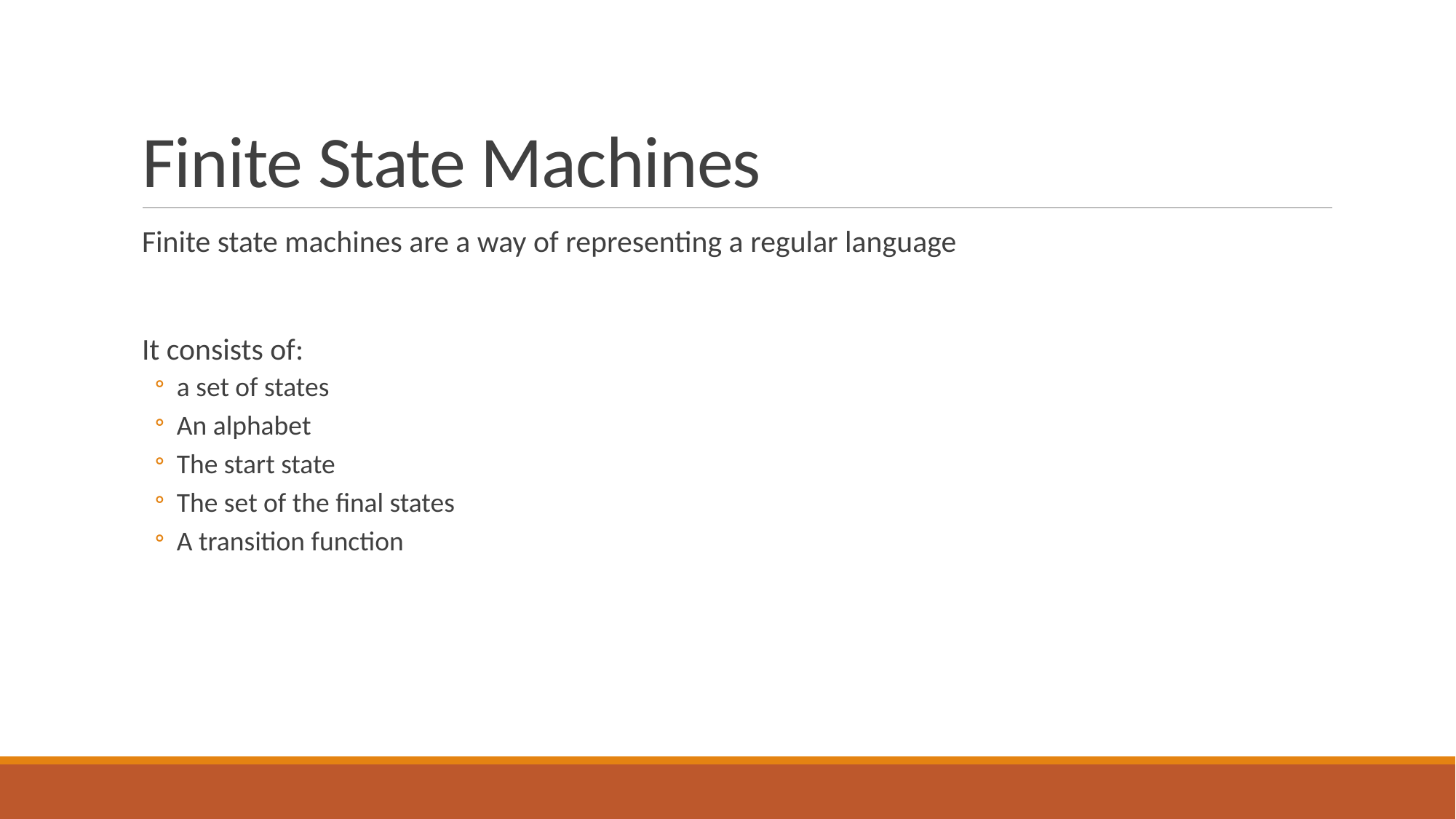

# Finite State Machines
Finite state machines are a way of representing a regular language

It consists of:
a set of states
An alphabet
The start state
The set of the final states
A transition function